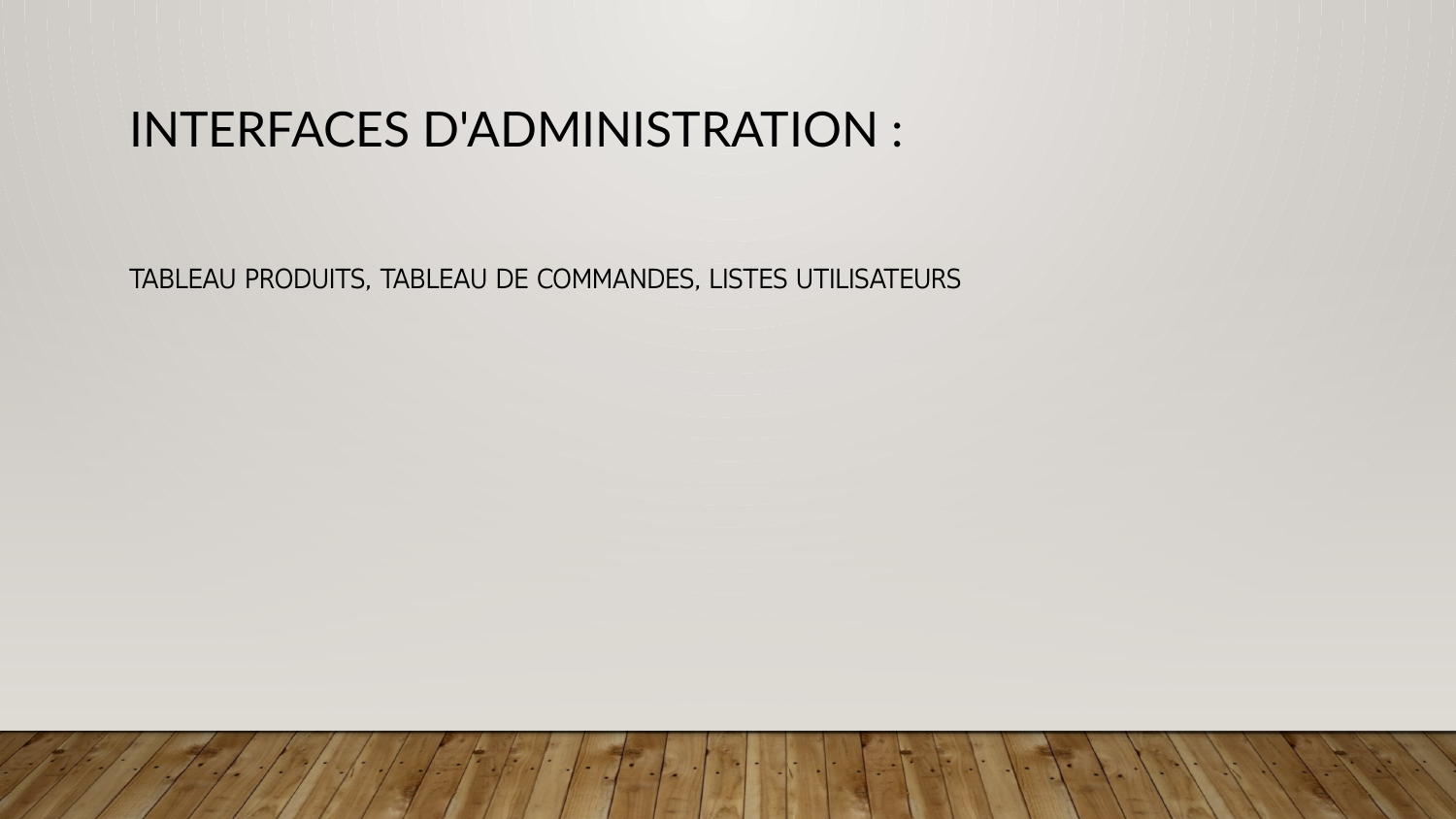

# Interfaces d'administration :
TABLEAU PRODUITS, TABLEAU DE COMMANDES, LISTES UTILISATEURS